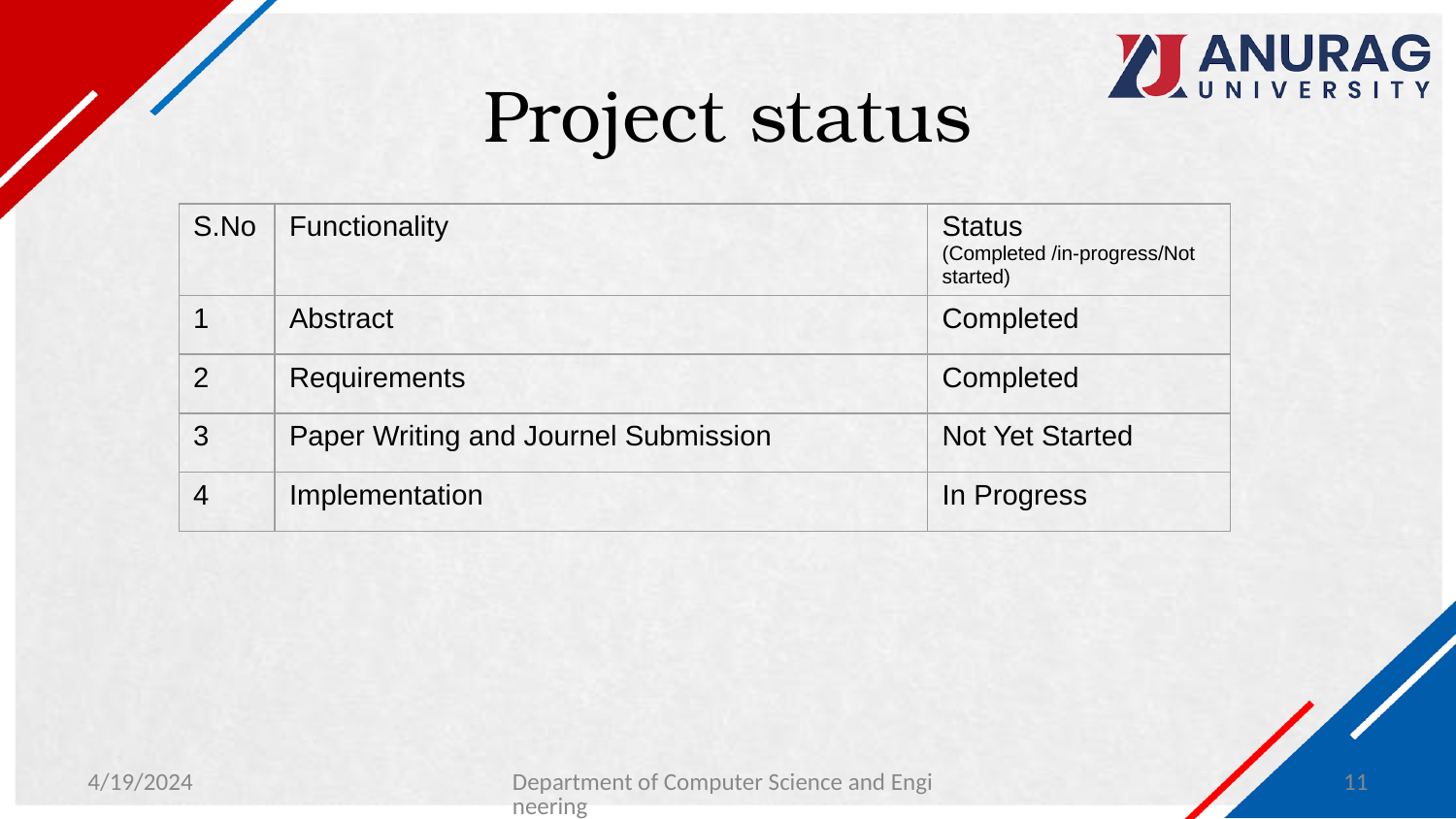

# Project status
| S.No | Functionality | Status (Completed /in-progress/Not started) |
| --- | --- | --- |
| 1 | Abstract | Completed |
| 2 | Requirements | Completed |
| 3 | Paper Writing and Journel Submission | Not Yet Started |
| 4 | Implementation | In Progress |

4/19/2024
Department of Computer Science and Engineering
11